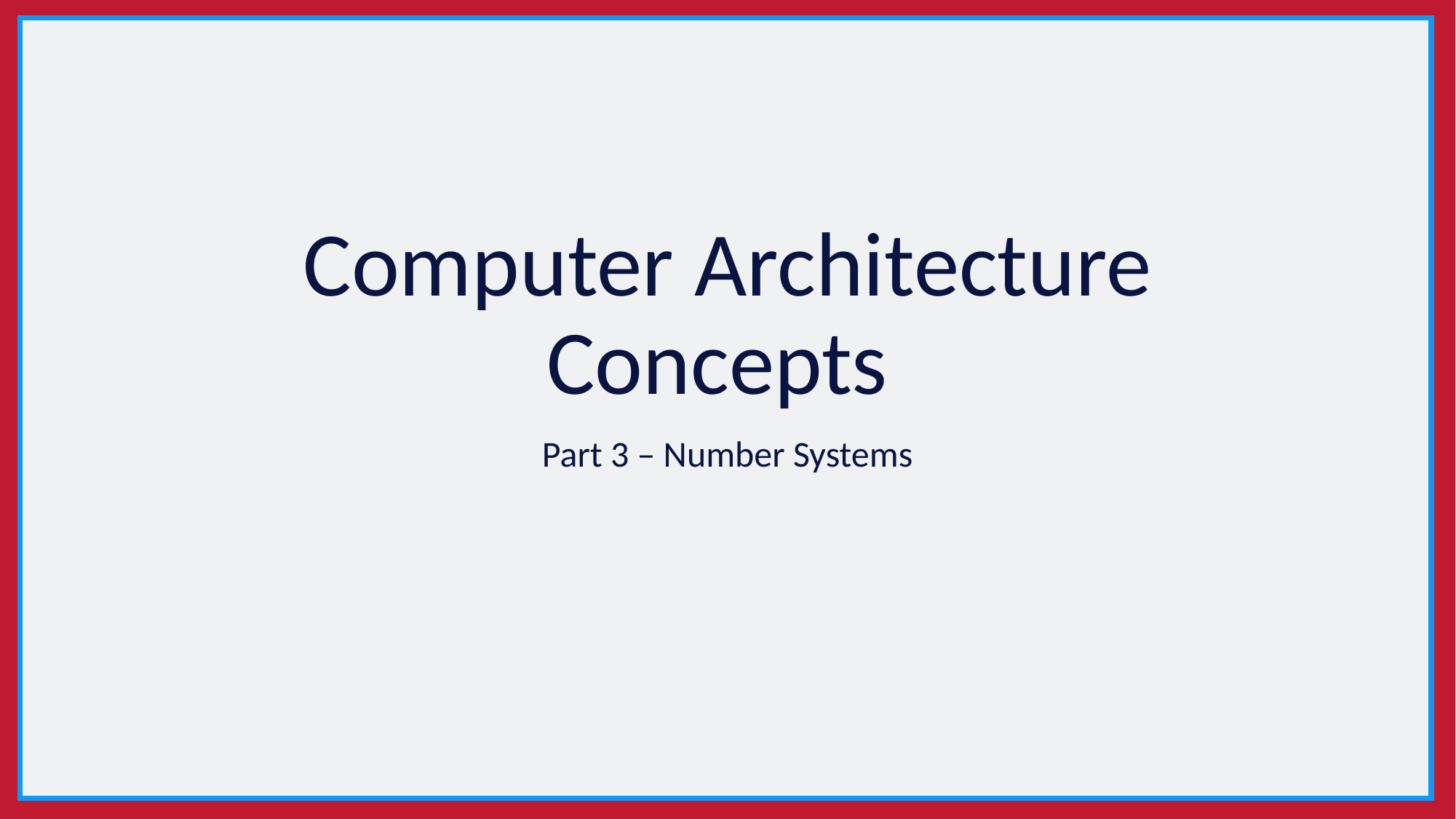

# Computer Architecture Concepts
Part 3 – Number Systems